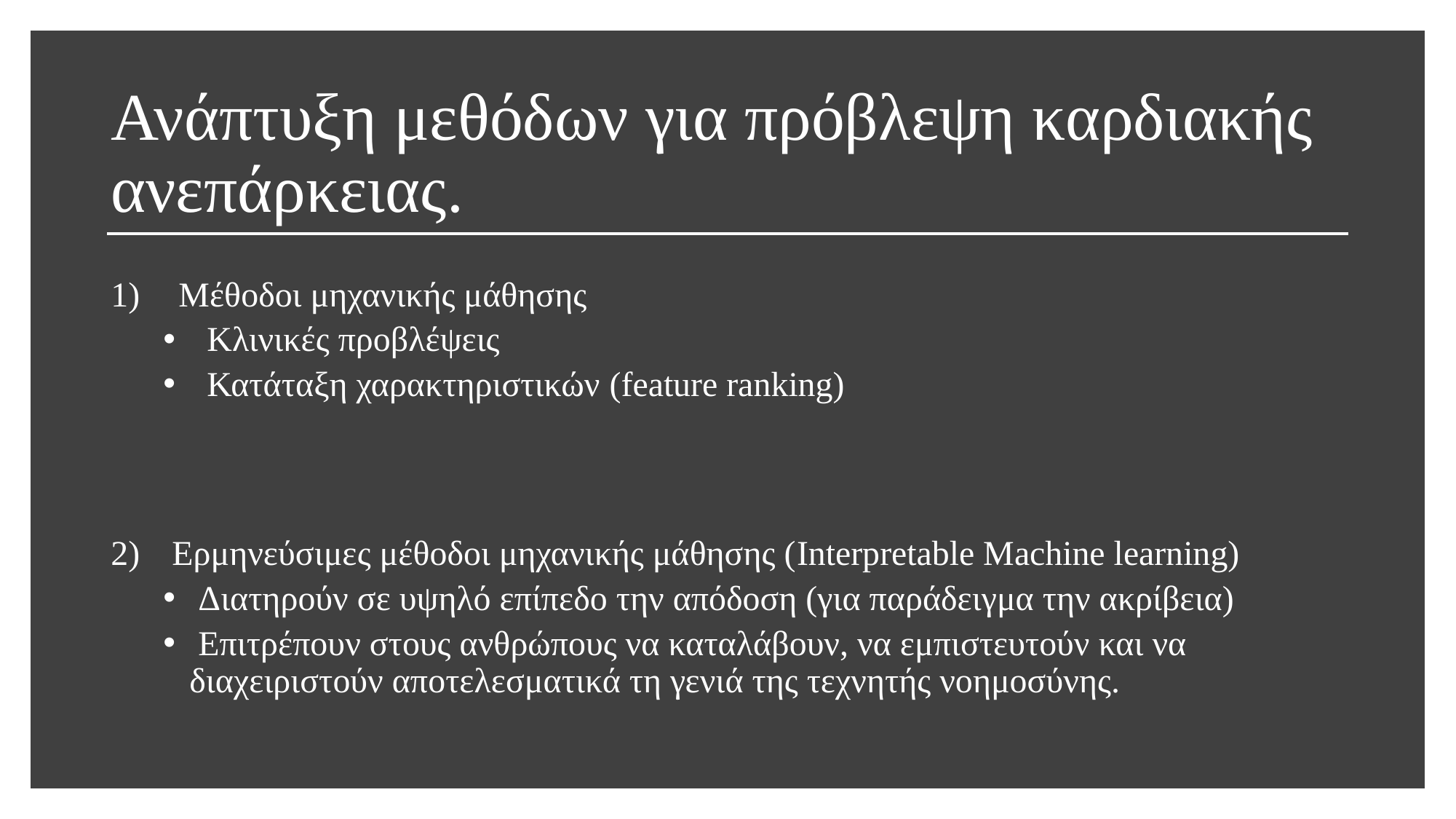

# Ανάπτυξη μεθόδων για πρόβλεψη καρδιακής ανεπάρκειας.
 Μέθοδοι μηχανικής μάθησης
  Κλινικές προβλέψεις
  Κατάταξη χαρακτηριστικών (feature ranking)

 Ερμηνεύσιμες μέθοδοι μηχανικής μάθησης (Interpretable Machine learning)
 Διατηρούν σε υψηλό επίπεδο την απόδοση (για παράδειγμα την ακρίβεια)
 Επιτρέπουν στους ανθρώπους να καταλάβουν, να εμπιστευτούν και να διαχειριστούν αποτελεσματικά τη γενιά της τεχνητής νοημοσύνης.